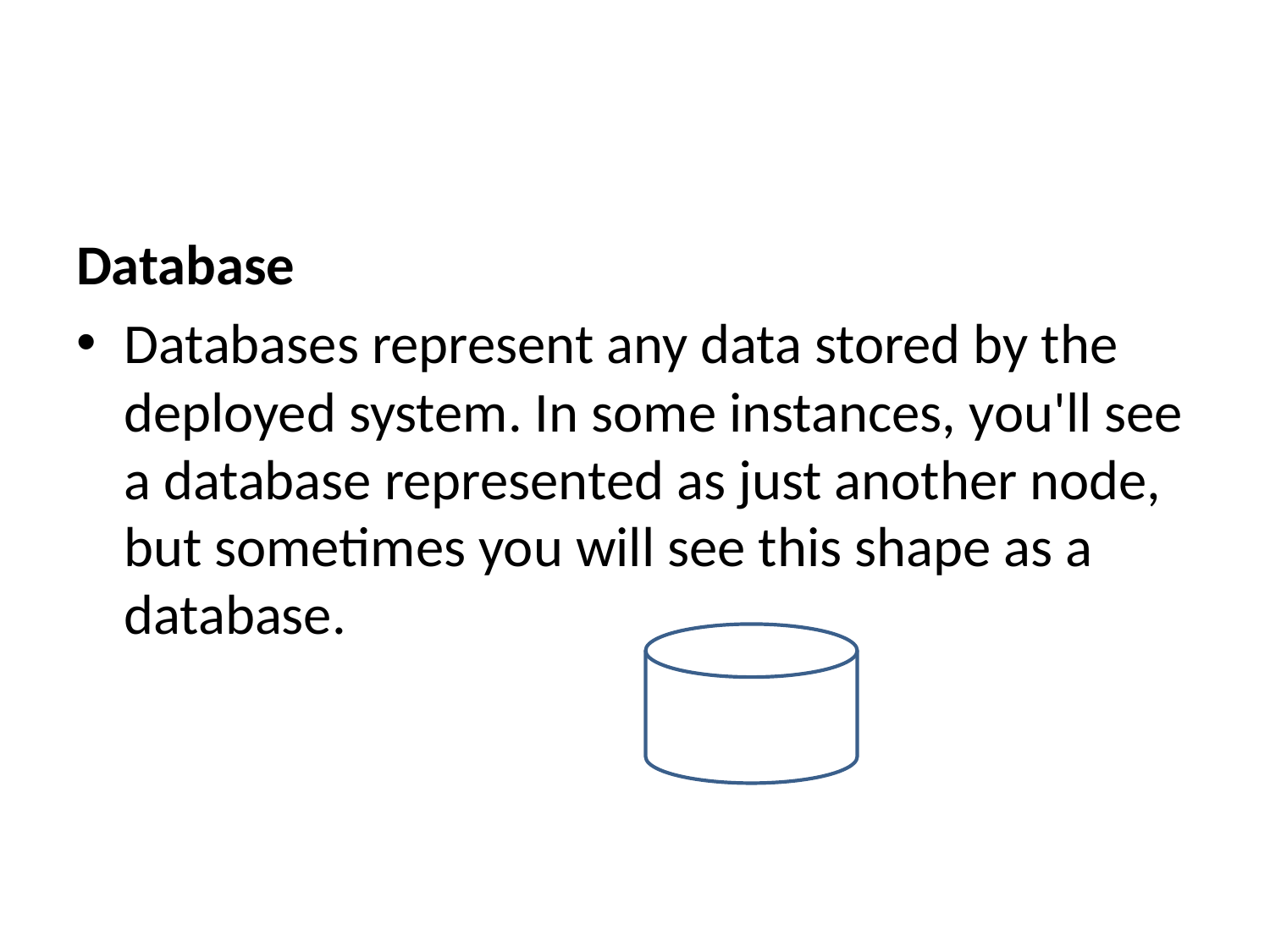

#
Database
Databases represent any data stored by the deployed system. In some instances, you'll see a database represented as just another node, but sometimes you will see this shape as a database.